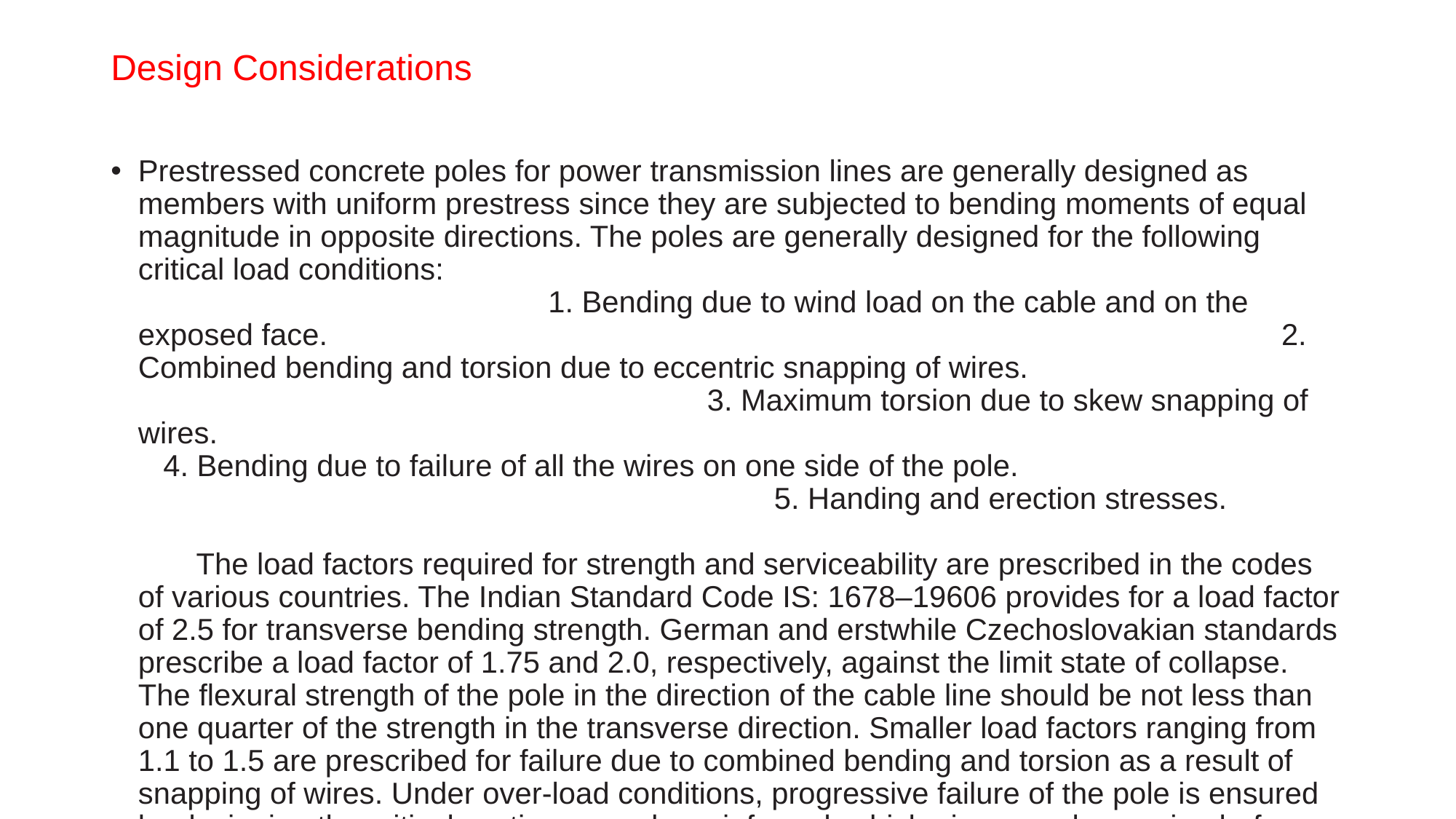

# Design Considerations
Prestressed concrete poles for power transmission lines are generally designed as members with uniform prestress since they are subjected to bending moments of equal magnitude in opposite directions. The poles are generally designed for the following critical load conditions:                                                                                                                                                             1. Bending due to wind load on the cable and on the exposed face.                                                                                                                  2. Combined bending and torsion due to eccentric snapping of wires.                                                                                                          3. Maximum torsion due to skew snapping of wires.                                                                                                                                          4. Bending due to failure of all the wires on one side of the pole.                                                                                                                   5. Handing and erection stresses.                                                                                                                                                                      The load factors required for strength and serviceability are prescribed in the codes of various countries. The Indian Standard Code IS: 1678–19606 provides for a load factor of 2.5 for transverse bending strength. German and erstwhile Czechoslovakian standards prescribe a load factor of 1.75 and 2.0, respectively, against the limit state of collapse. The flexural strength of the pole in the direction of the cable line should be not less than one quarter of the strength in the transverse direction. Smaller load factors ranging from 1.1 to 1.5 are prescribed for failure due to combined bending and torsion as a result of snapping of wires. Under over-load conditions, progressive failure of the pole is ensured by designing the critical section as under-reinforced, which gives ample warning before failure. The use of mild- or high-strength deformed bars, in addition to the high-tensile wires, would impart sufficient ductility to the member.